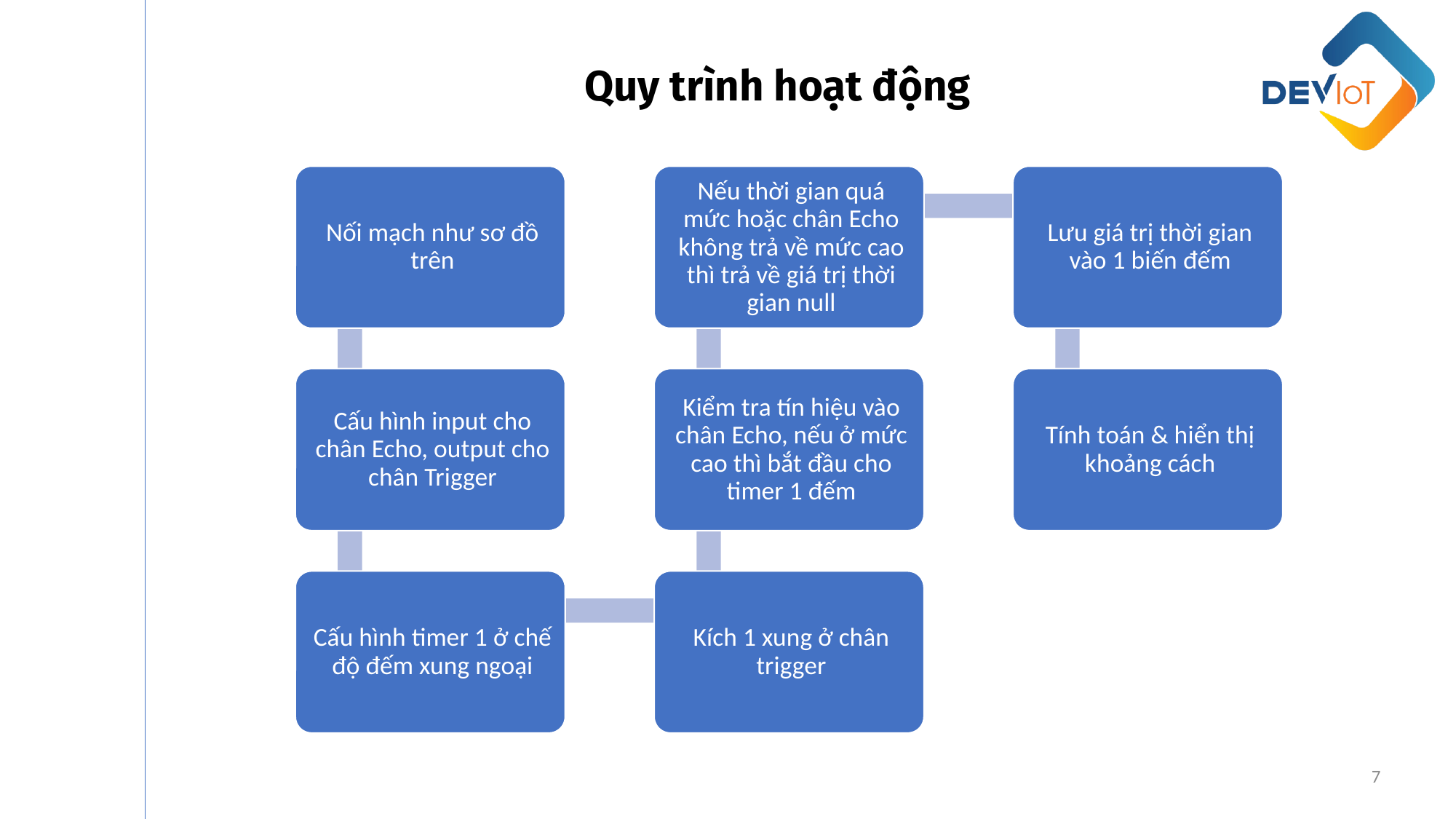

Quy trình hoạt động
Nối mạch như sơ đồ trên
Cấu hình input cho chân Echo, output cho chân Trigger
Cấu hình timer 1 ở chế độ đếm xung ngoại
Kích 1 xung ở chân trigger
Kiểm tra tín hiệu vào chân Echo, nếu ở mức cao thì bắt đầu cho timer 1 đếm
Nếu thời gian quá mức hoặc chân Echo không trả về mức cao thì trả về giá trị thời gian null
Lưu giá trị thời gian vào 1 biến đếm
Tính toán & hiển thị khoảng cách
7